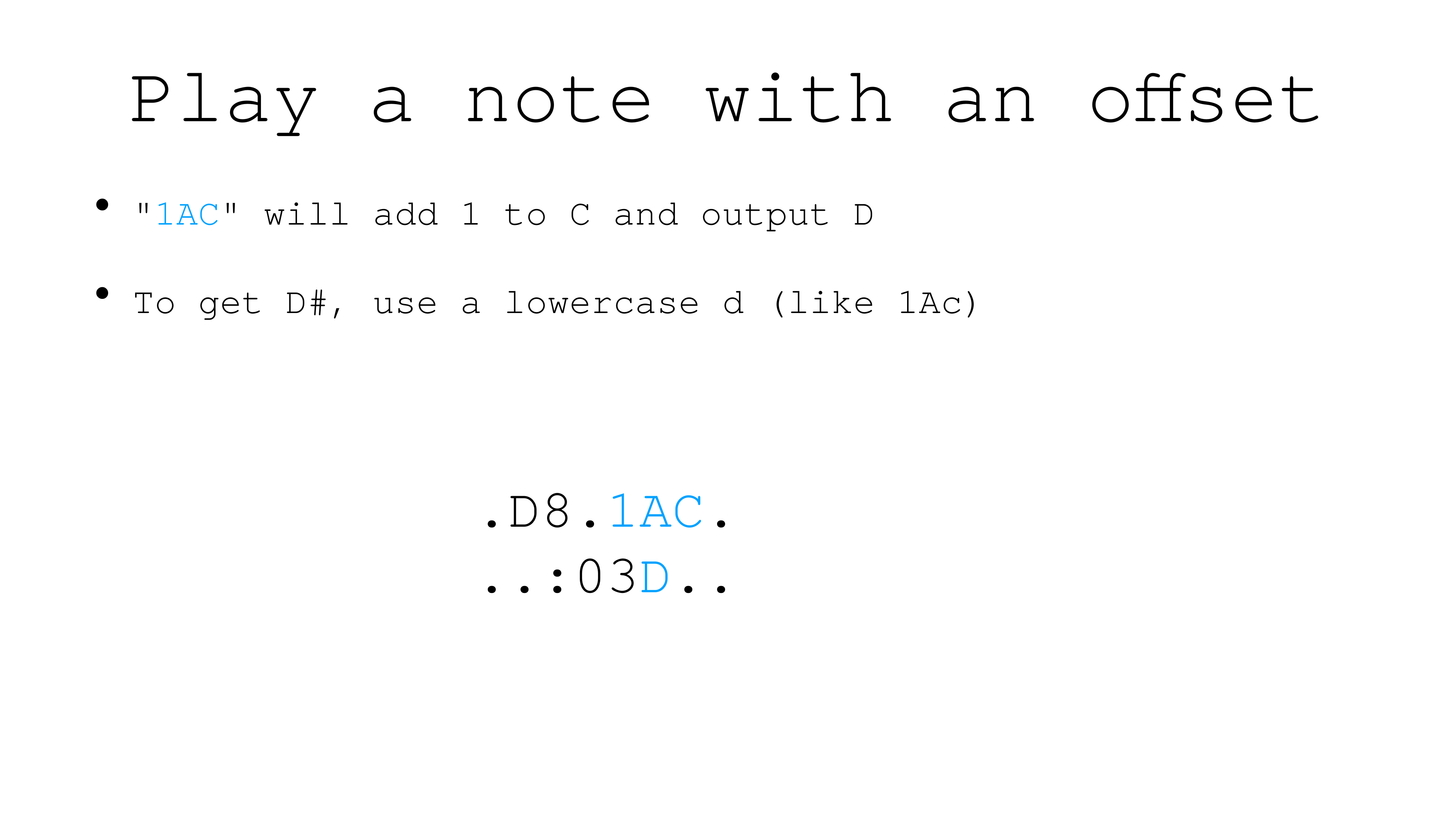

# Play a note with an offset
"1AC" will add 1 to C and output D
To get D#, use a lowercase d (like 1Ac)
.D8.1AC.
..:03D..